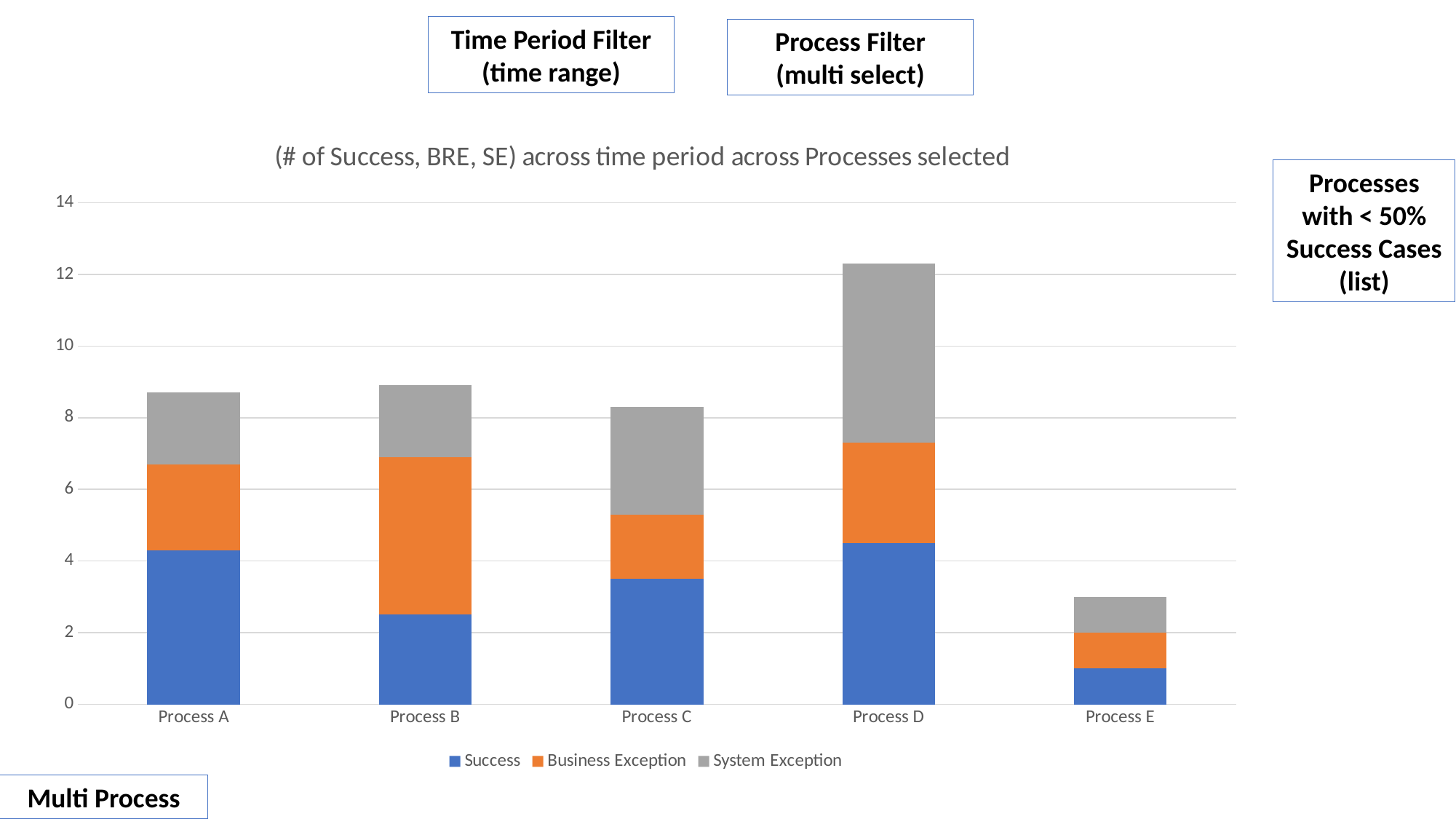

Time Period Filter
(time range)
Process Filter
(multi select)

### Chart: (# of Success, BRE, SE) across time period across Processes selected

| Category | Success | Business Exception | System Exception |
|---|---|---|---|
| Process A | 4.3 | 2.4 | 2.0 |
| Process B | 2.5 | 4.4 | 2.0 |
| Process C | 3.5 | 1.8 | 3.0 |
| Process D | 4.5 | 2.8 | 5.0 |
| Process E | 1.0 | 1.0 | 1.0 |
Processes with < 50% Success Cases
(list)
Multi Process